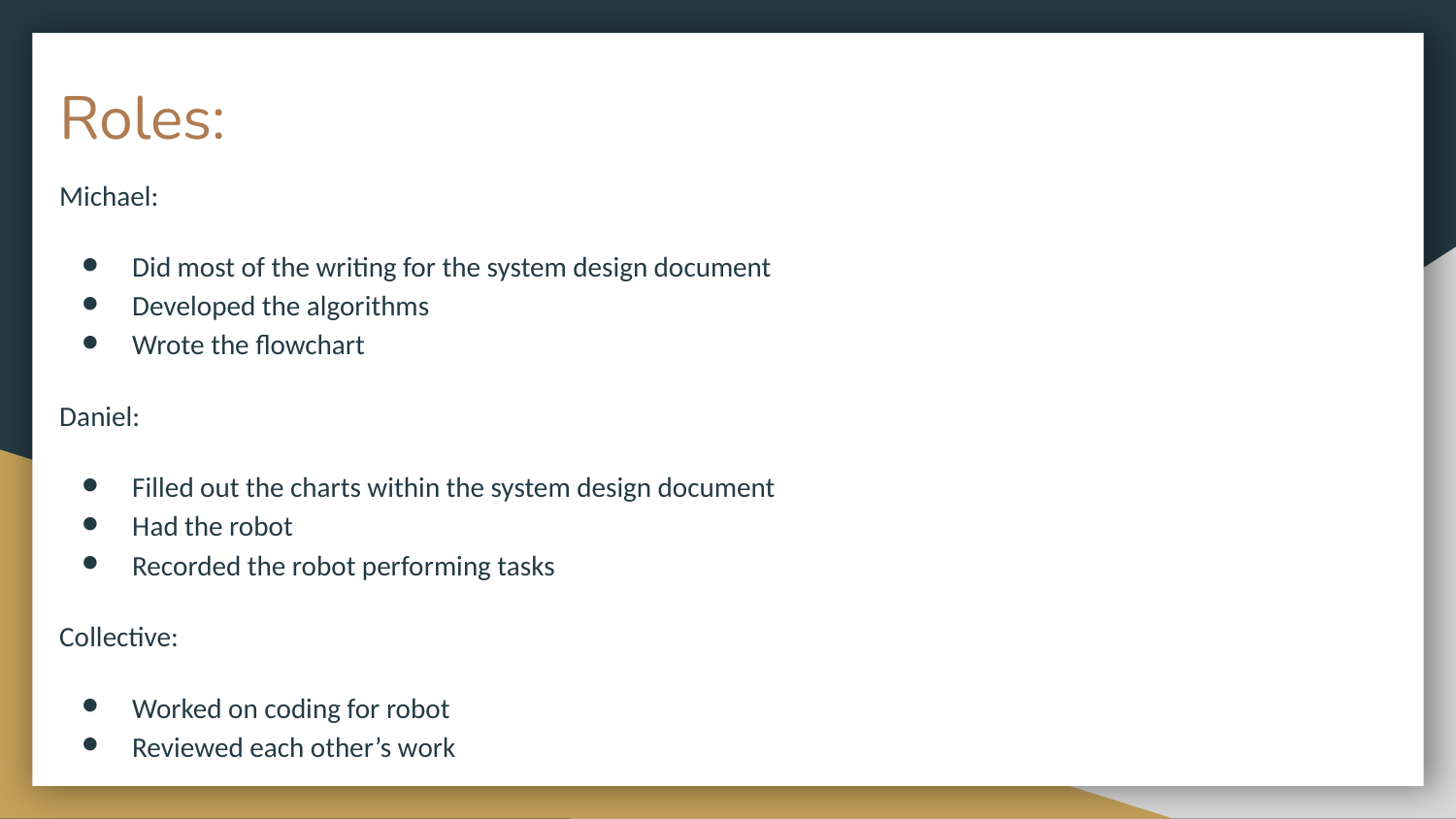

# Roles:
Michael:
Did most of the writing for the system design document
Developed the algorithms
Wrote the flowchart
Daniel:
Filled out the charts within the system design document
Had the robot
Recorded the robot performing tasks
Collective:
Worked on coding for robot
Reviewed each other’s work